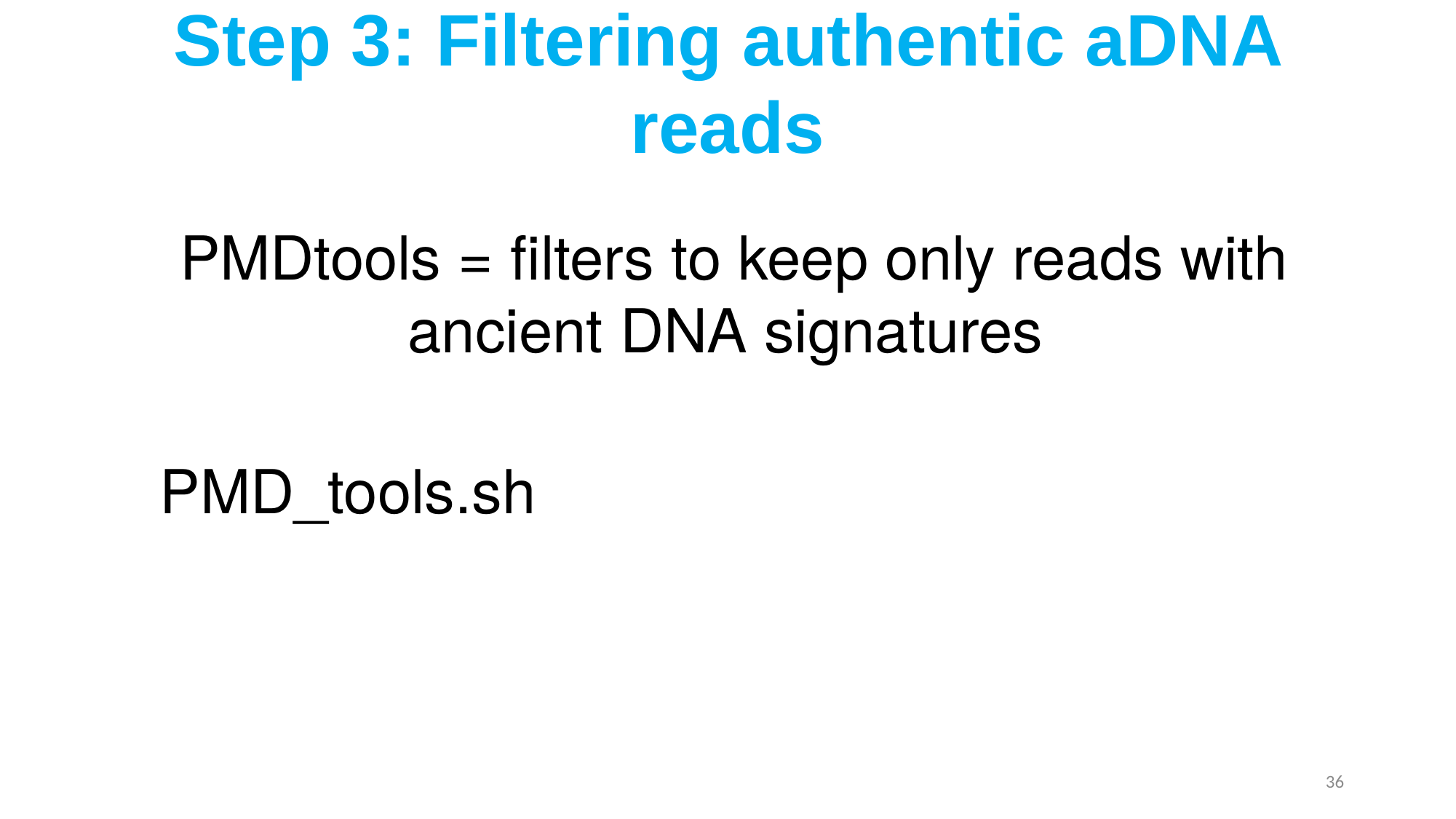

Step 3: Filtering authentic aDNA reads
PMDtools = filters to keep only reads with ancient DNA signatures
PMD_tools.sh
36